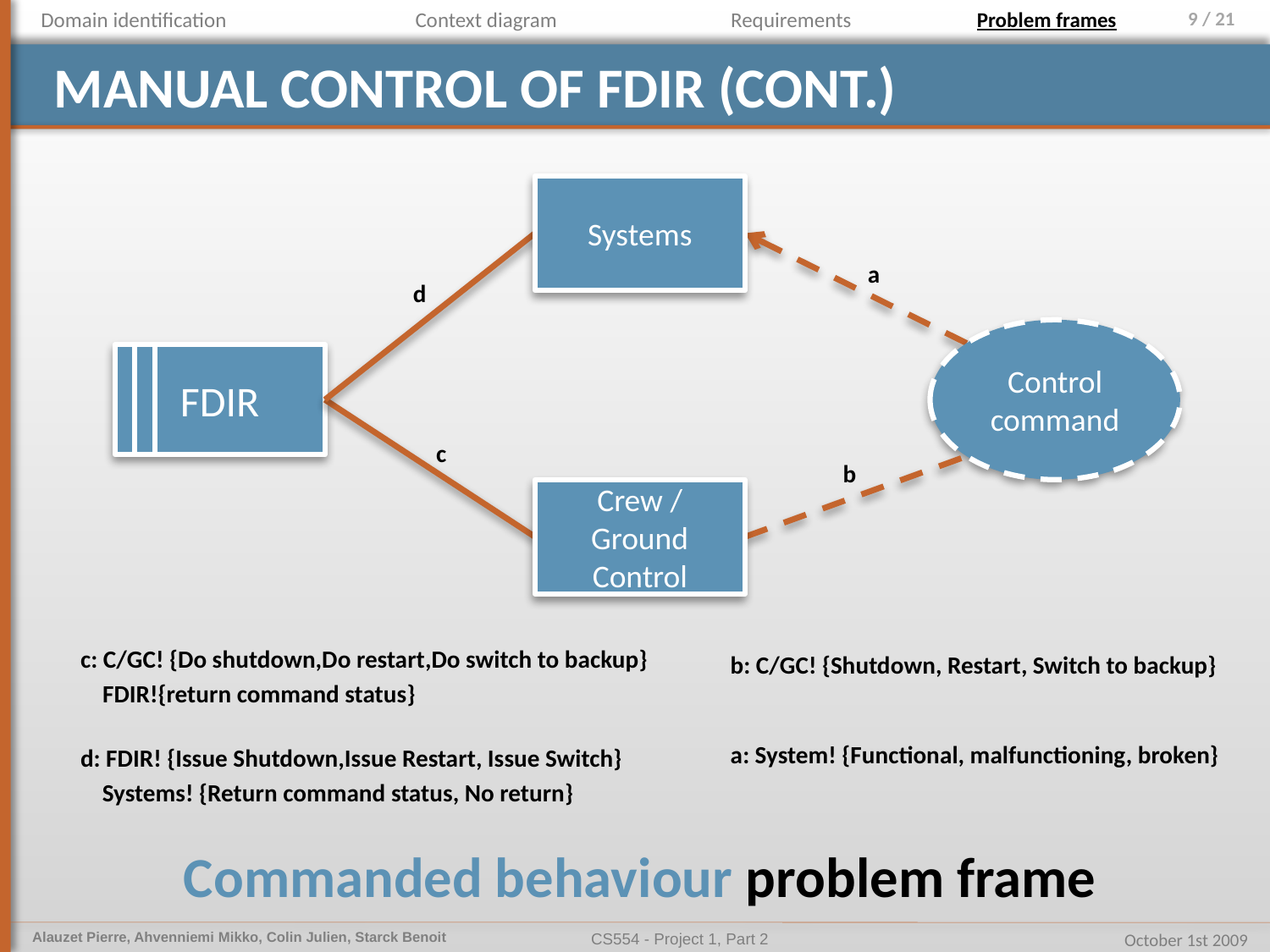

Domain identification
Context diagram
Requirements
Problem frames
# Manual control of FDIR (cont.)
Systems
a
d
Control command

FDIR
c
b
Crew / Ground Control
c: C/GC! {Do shutdown,Do restart,Do switch to backup}
    FDIR!{return command status}
b: C/GC! {Shutdown, Restart, Switch to backup}
a: System! {Functional, malfunctioning, broken}
d: FDIR! {Issue Shutdown,Issue Restart, Issue Switch}
    Systems! {Return command status, No return}
Commanded behaviour problem frame